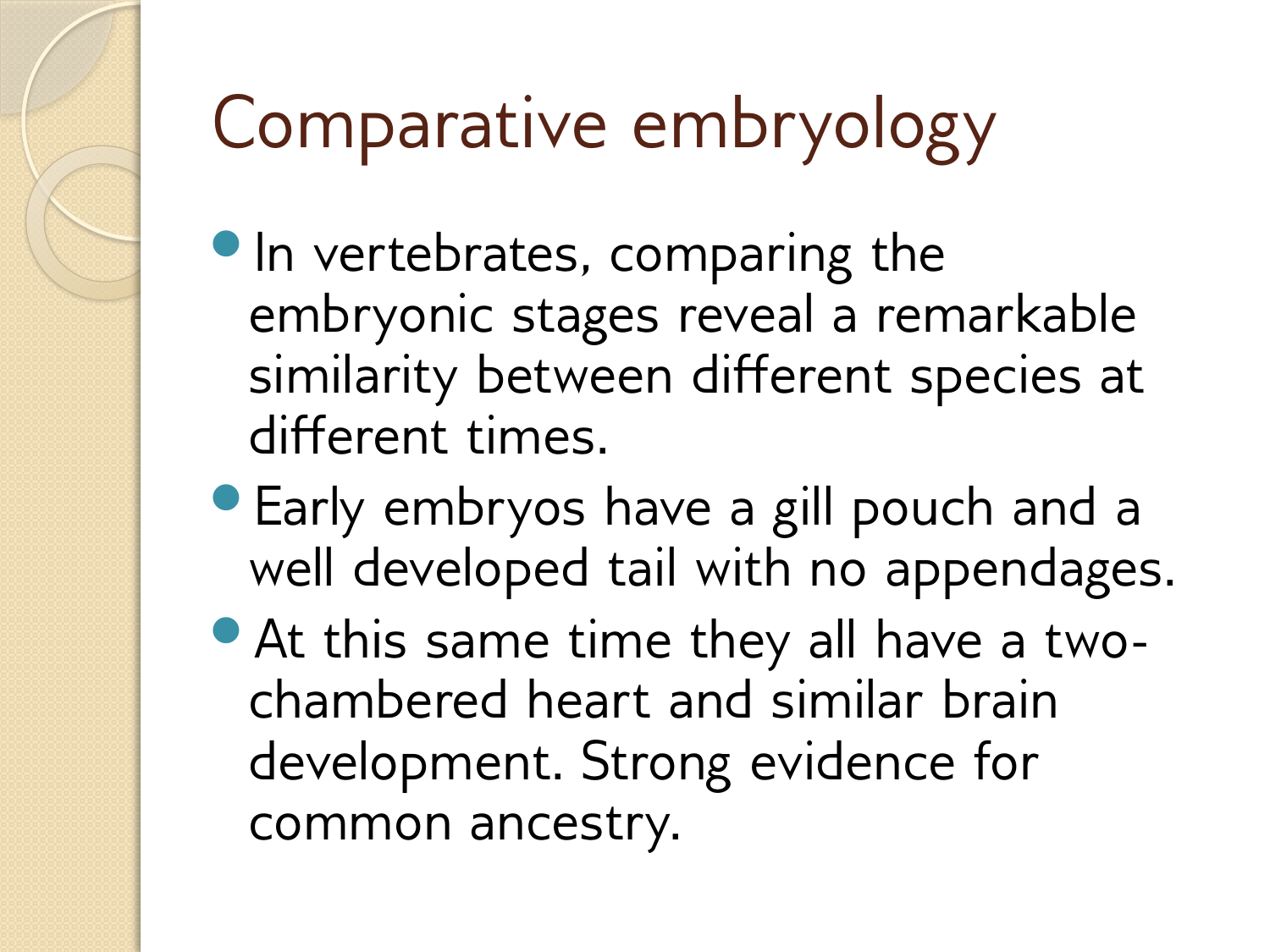

# Comparative embryology
In vertebrates, comparing the embryonic stages reveal a remarkable similarity between different species at different times.
Early embryos have a gill pouch and a well developed tail with no appendages.
At this same time they all have a two-chambered heart and similar brain development. Strong evidence for common ancestry.